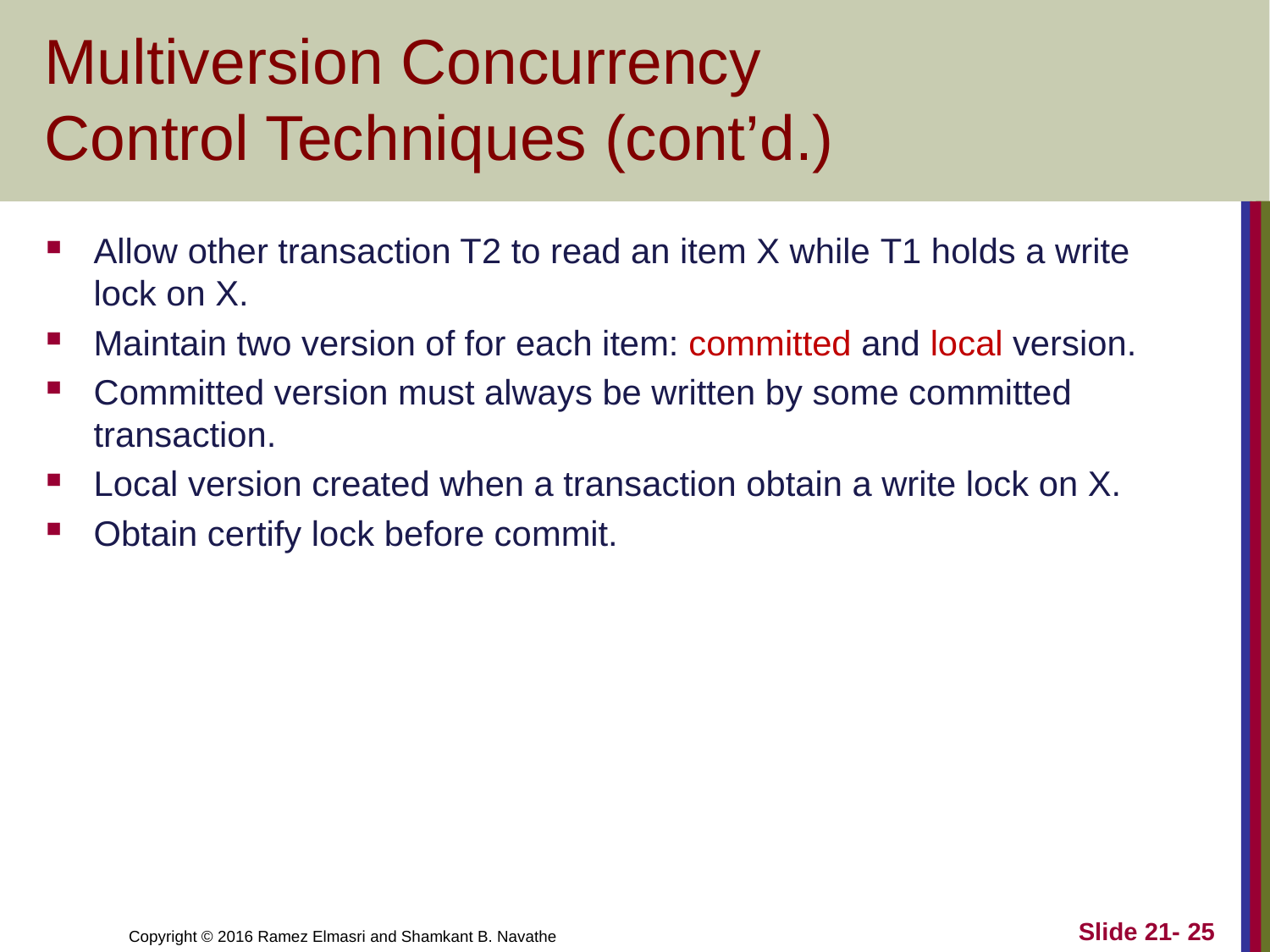

# Multiversion Concurrency Control Techniques (cont’d.)
Allow other transaction T2 to read an item X while T1 holds a write lock on X.
Maintain two version of for each item: committed and local version.
Committed version must always be written by some committed transaction.
Local version created when a transaction obtain a write lock on X.
Obtain certify lock before commit.

Slide 21- 25